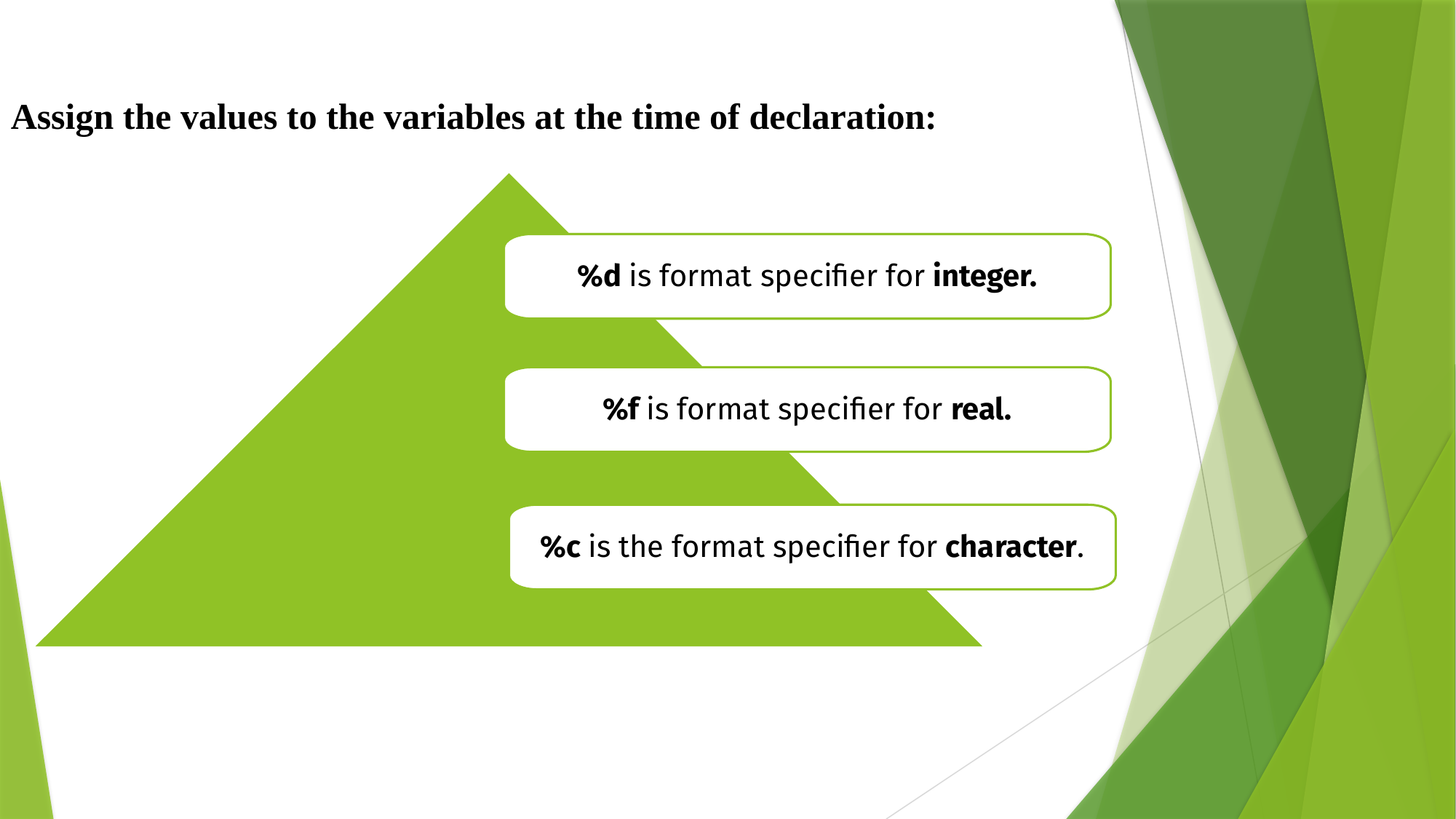

Assign the values to the variables at the time of declaration:

%d is format specifier for integer.
%f is format specifier for real.
%c is the format specifier for character.